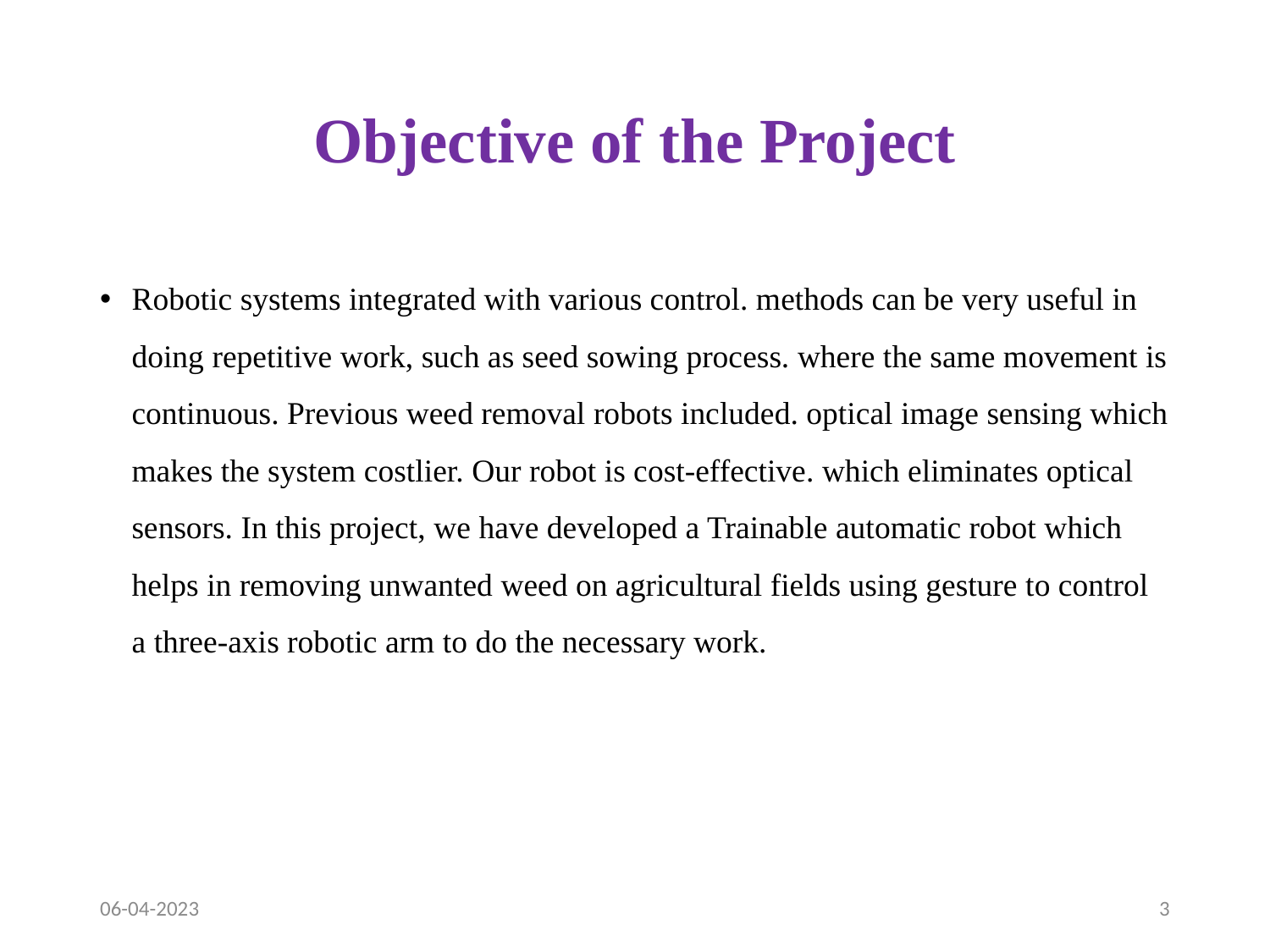

# Objective of the Project
Robotic systems integrated with various control. methods can be very useful in doing repetitive work, such as seed sowing process. where the same movement is continuous. Previous weed removal robots included. optical image sensing which makes the system costlier. Our robot is cost-effective. which eliminates optical sensors. In this project, we have developed a Trainable automatic robot which helps in removing unwanted weed on agricultural fields using gesture to control a three-axis robotic arm to do the necessary work.
06-04-2023
3